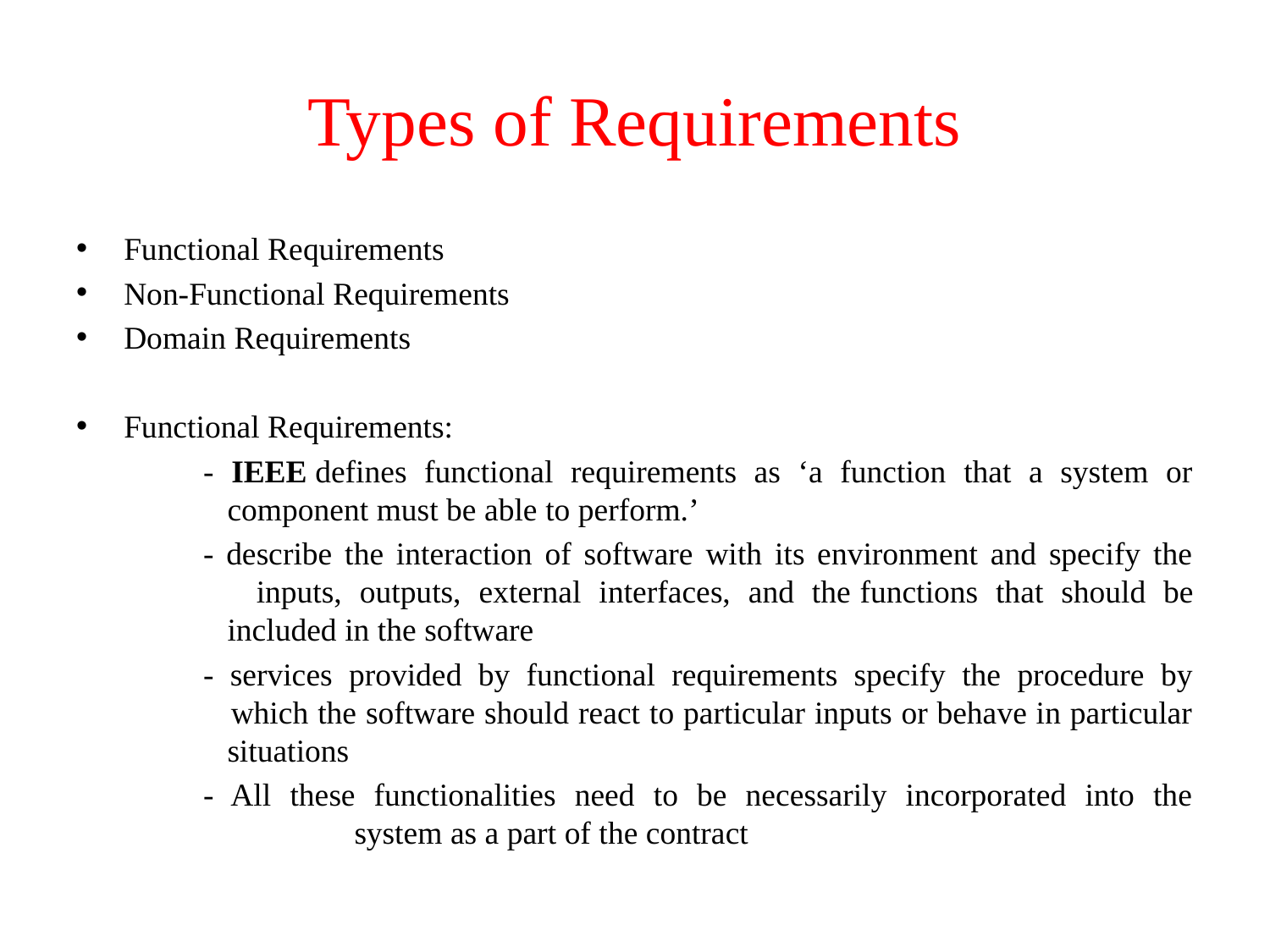

# Types of Requirements
Functional Requirements
Non-Functional Requirements
Domain Requirements

Functional Requirements:
	- IEEE defines functional requirements as ‘a function that a system or 	   component must be able to perform.’
	- describe the interaction of software with its environment and specify the 	   inputs, outputs, external interfaces, and the functions that should be 	   included in the software
	- services provided by functional requirements specify the procedure by 	   which the software should react to particular inputs or behave in particular 	   situations
	- All these functionalities need to be necessarily incorporated into the 	   	   system as a part of the contract